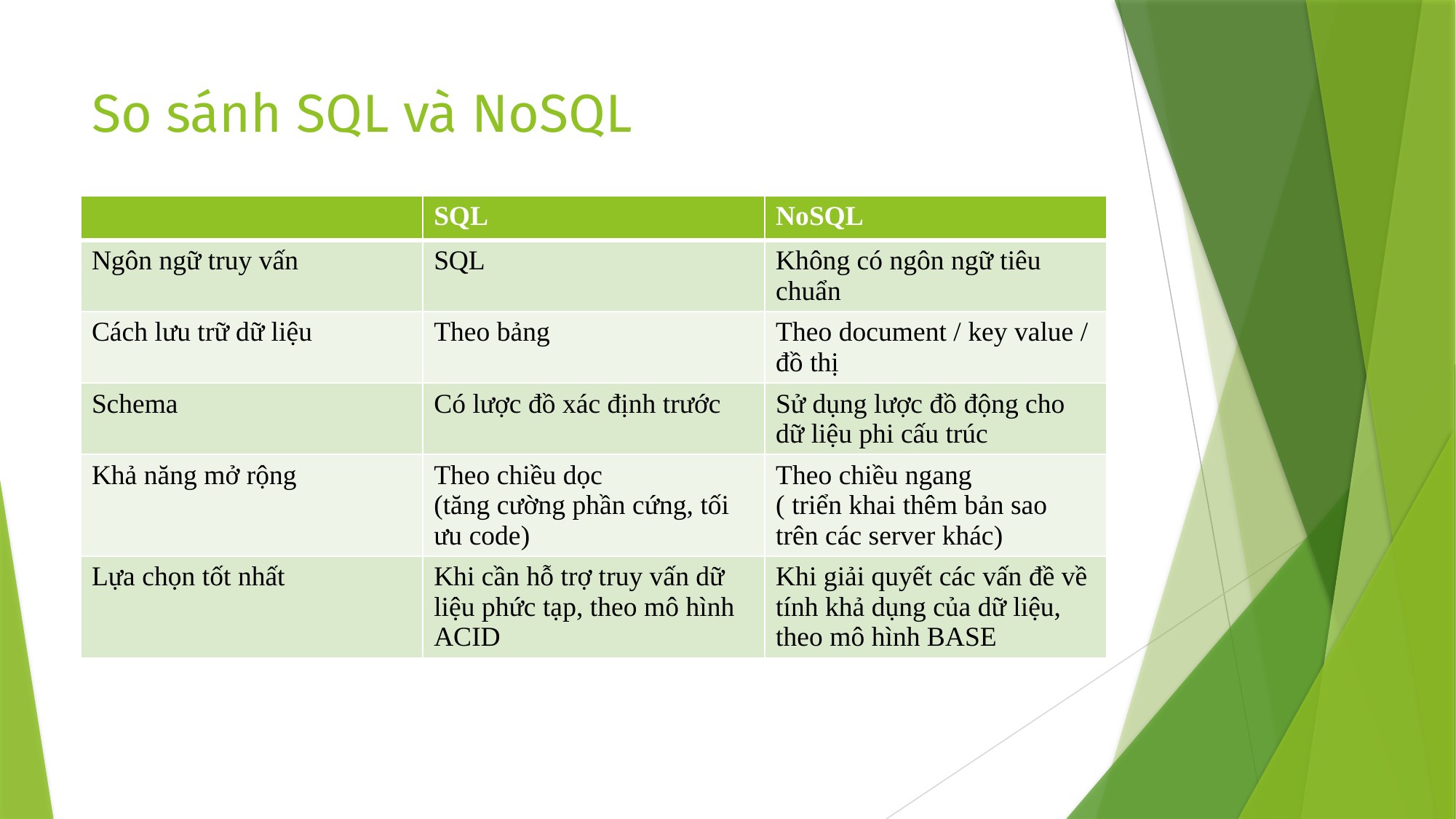

# So sánh SQL và NoSQL
|  | SQL | NoSQL |
| --- | --- | --- |
| Ngôn ngữ truy vấn | SQL | Không có ngôn ngữ tiêu chuẩn |
| Cách lưu trữ dữ liệu | Theo bảng | Theo document / key value / đồ thị |
| Schema | Có lược đồ xác định trước | Sử dụng lược đồ động cho dữ liệu phi cấu trúc |
| Khả năng mở rộng | Theo chiều dọc (tăng cường phần cứng, tối ưu code) | Theo chiều ngang ( triển khai thêm bản sao trên các server khác) |
| Lựa chọn tốt nhất | Khi cần hỗ trợ truy vấn dữ liệu phức tạp, theo mô hình ACID | Khi giải quyết các vấn đề về tính khả dụng của dữ liệu, theo mô hình BASE |